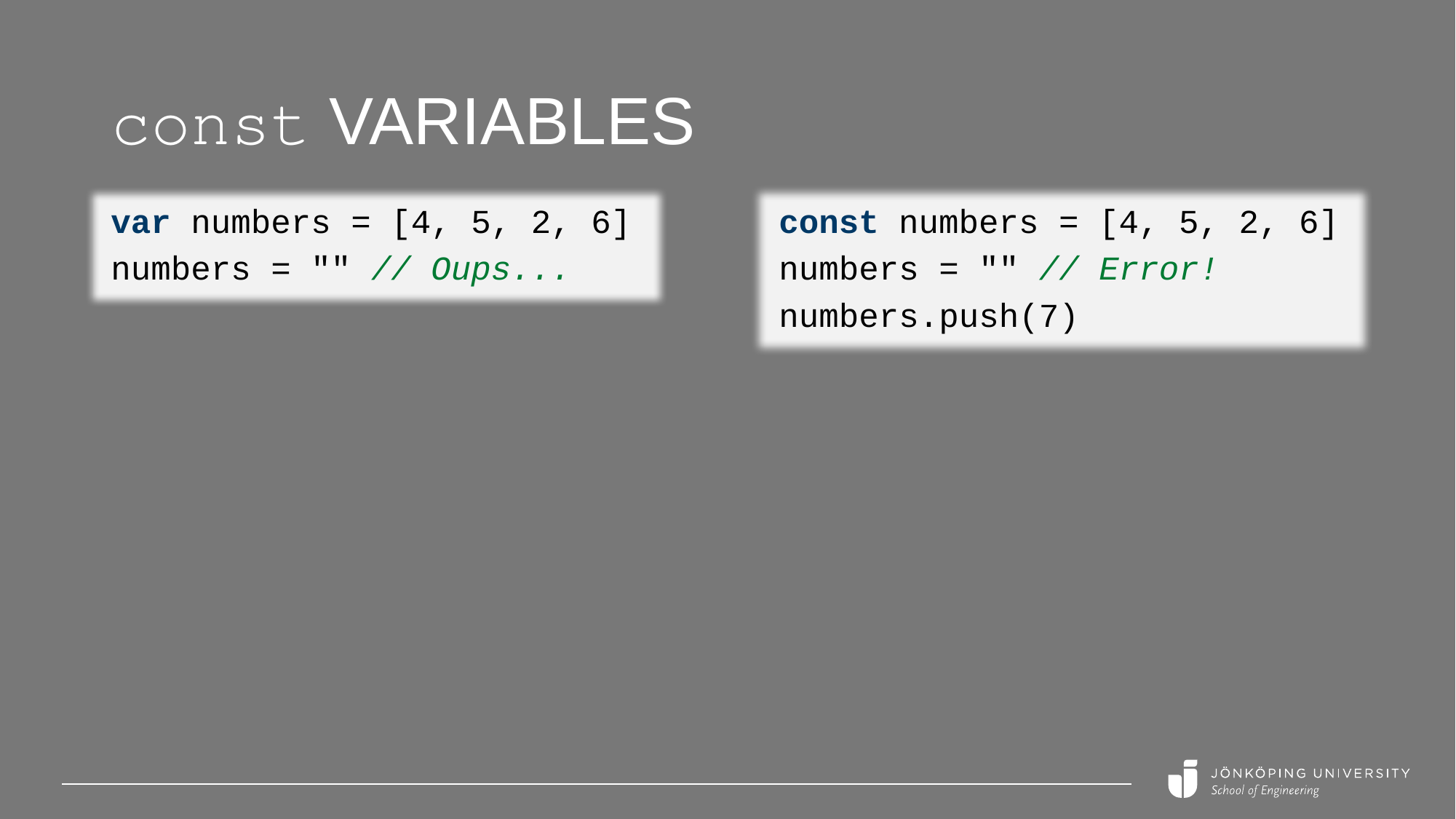

# const variables
const numbers = [4, 5, 2, 6]
numbers = "" // Error!
numbers.push(7)
var numbers = [4, 5, 2, 6]
numbers = "" // Oups...